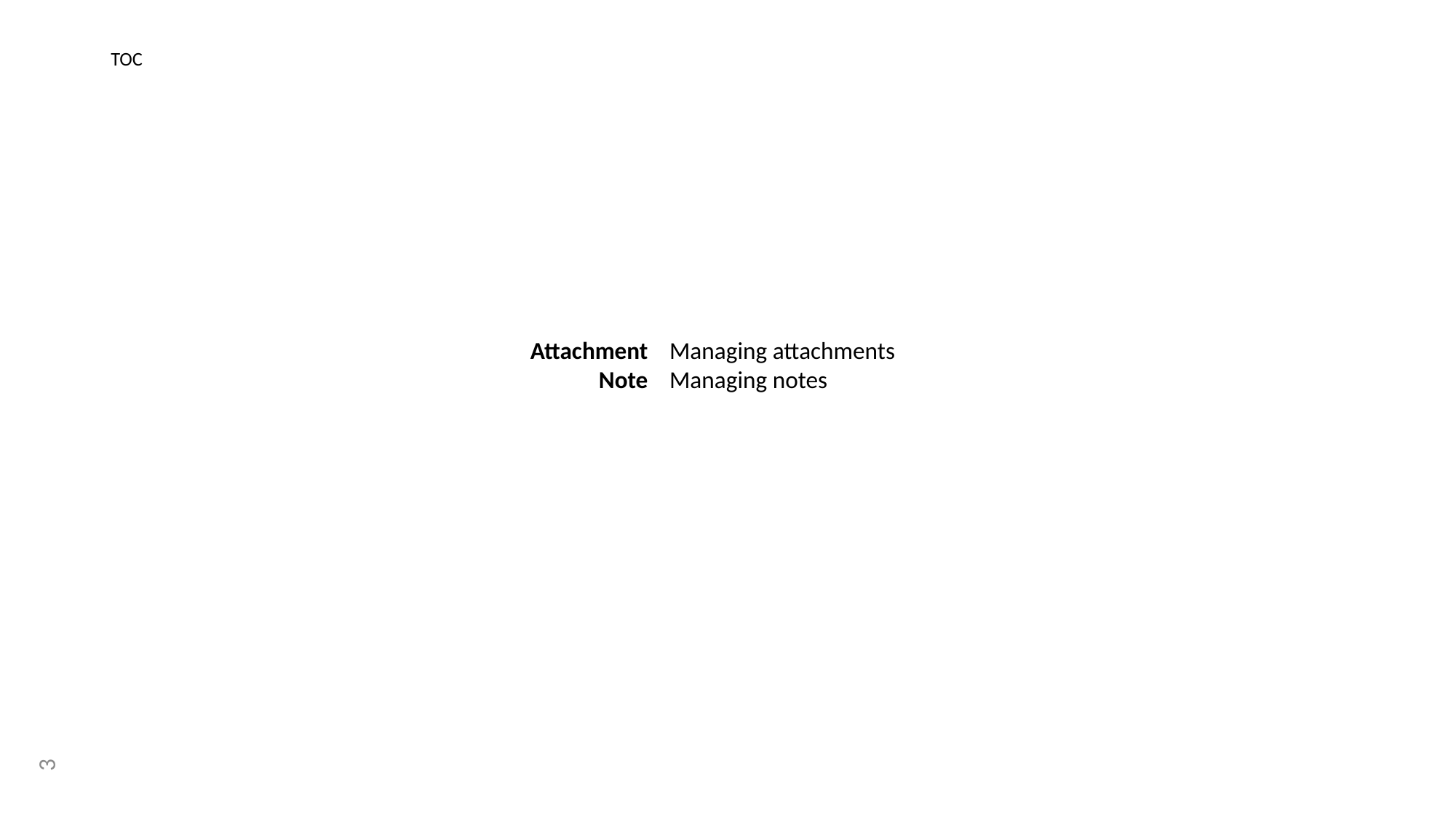

# TOC
Attachment
Note
Managing attachments
Managing notes
3